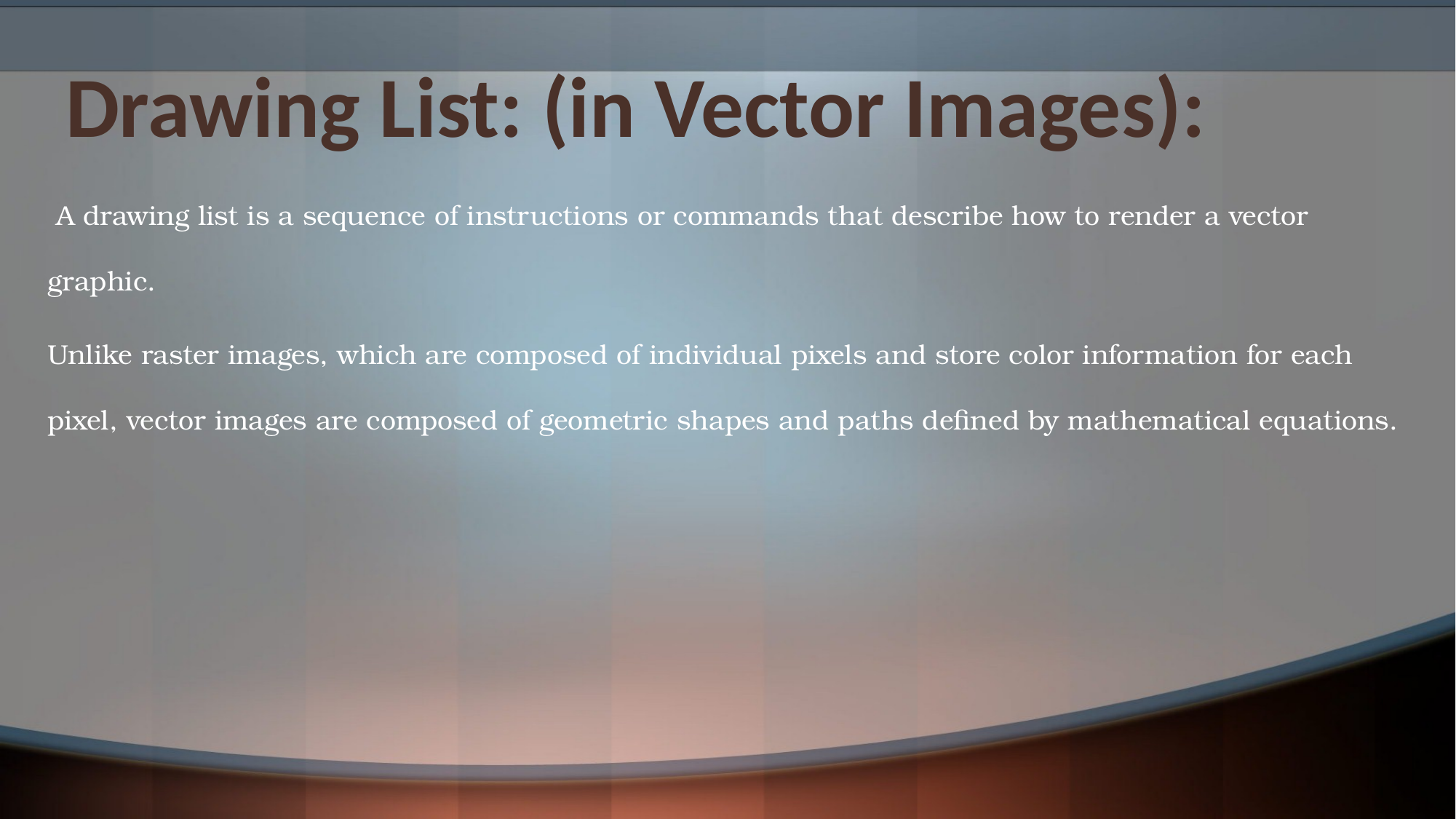

# Drawing List: (in Vector Images):
 A drawing list is a sequence of instructions or commands that describe how to render a vector graphic.
Unlike raster images, which are composed of individual pixels and store color information for each pixel, vector images are composed of geometric shapes and paths defined by mathematical equations.